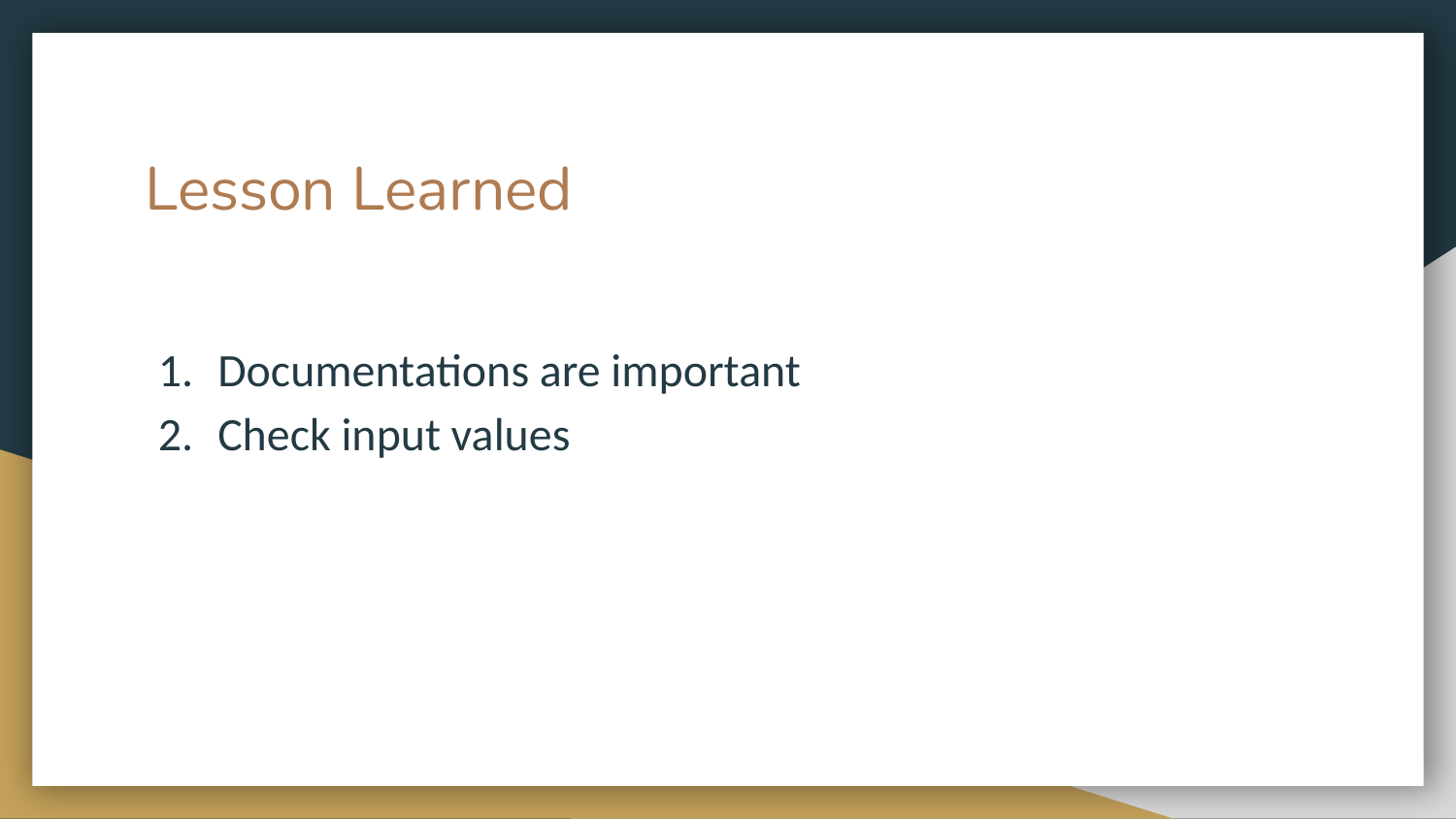

# Lesson Learned
Documentations are important
Check input values